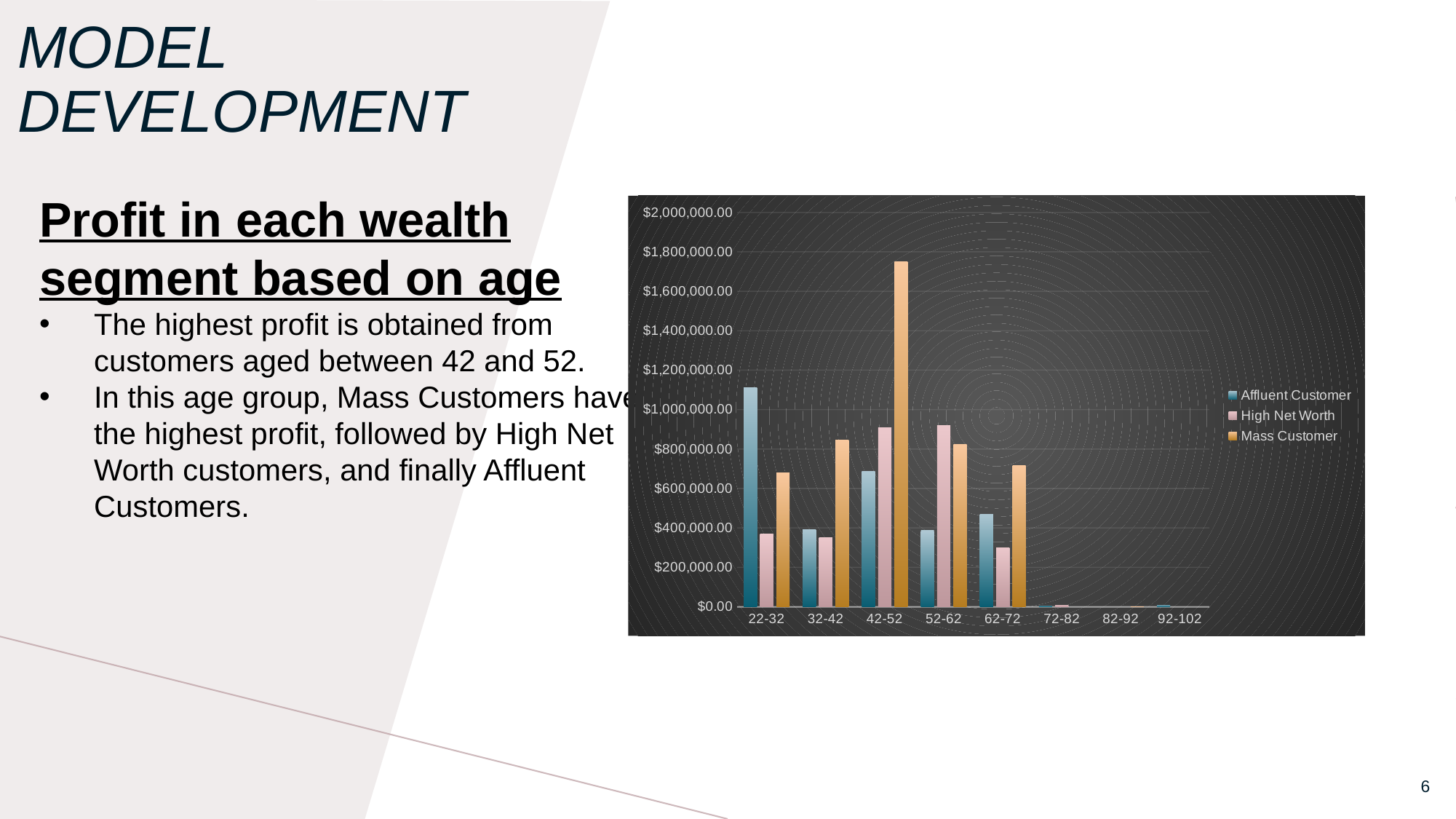

# Model Development
Profit in each wealth segment based on age
The highest profit is obtained from customers aged between 42 and 52.
In this age group, Mass Customers have the highest profit, followed by High Net Worth customers, and finally Affluent Customers.

### Chart

| Category | Affluent Customer | High Net Worth | Mass Customer |
|---|---|---|---|
| 22-32 | 1112252.5000000014 | 369165.1599999996 | 677777.3399999999 |
| 32-42 | 390591.7749718998 | 350881.5999999994 | 845677.3599999998 |
| 42-52 | 686307.6700000003 | 909992.8300000001 | 1751664.1800000055 |
| 52-62 | 386647.3899999998 | 920341.270000002 | 822749.000000001 |
| 62-72 | 470209.8799999999 | 300379.6499999997 | 714363.1300000004 |
| 72-82 | 5077.450000000001 | 6280.710000000001 | None |
| 82-92 | None | None | 1245.27 |
| 92-102 | 7212.170000000001 | None | None |
6